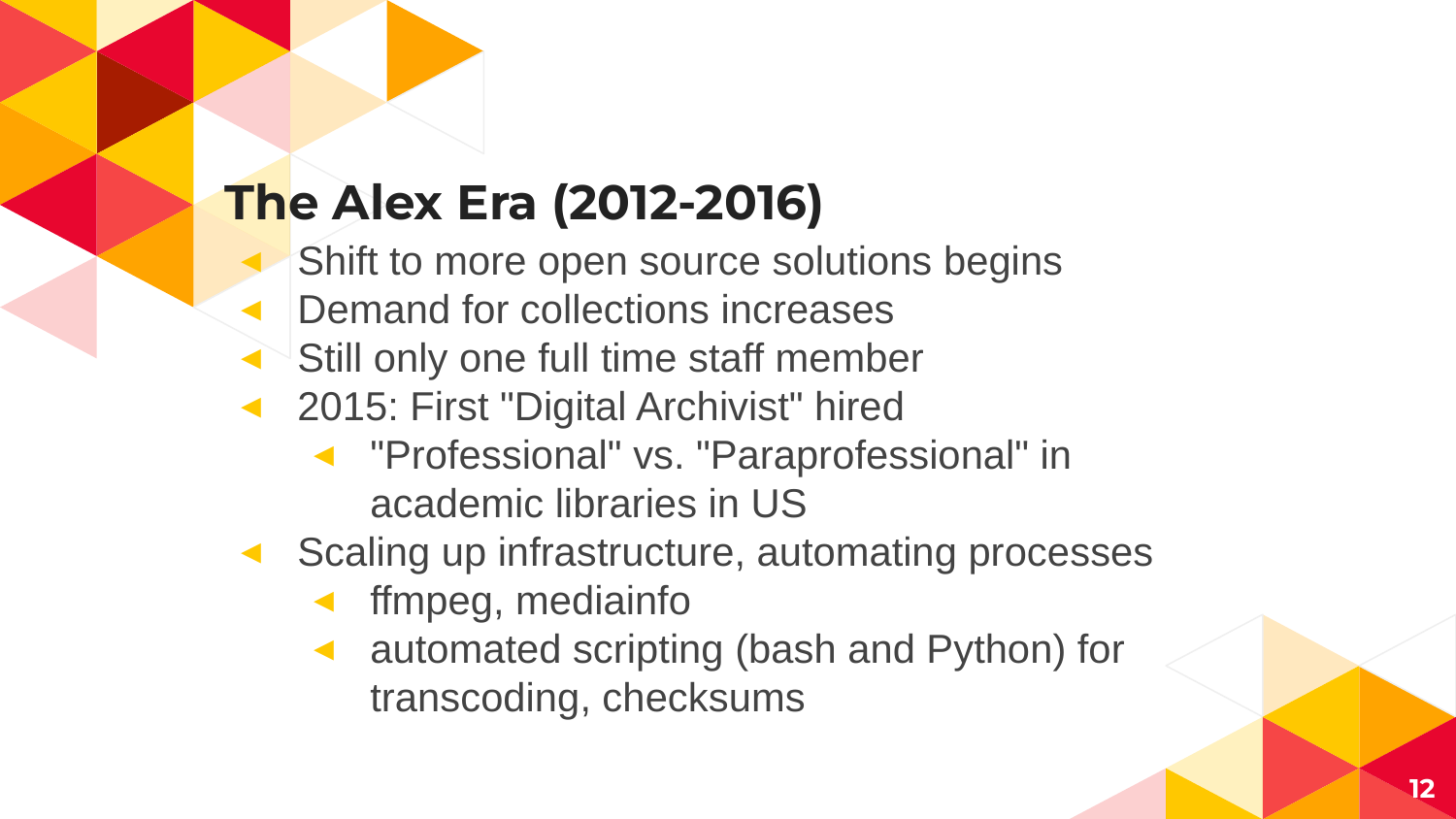

# The Alex Era (2012-2016)
Shift to more open source solutions begins
Demand for collections increases
Still only one full time staff member
2015: First "Digital Archivist" hired
"Professional" vs. "Paraprofessional" in academic libraries in US
Scaling up infrastructure, automating processes
ffmpeg, mediainfo
automated scripting (bash and Python) for transcoding, checksums
12